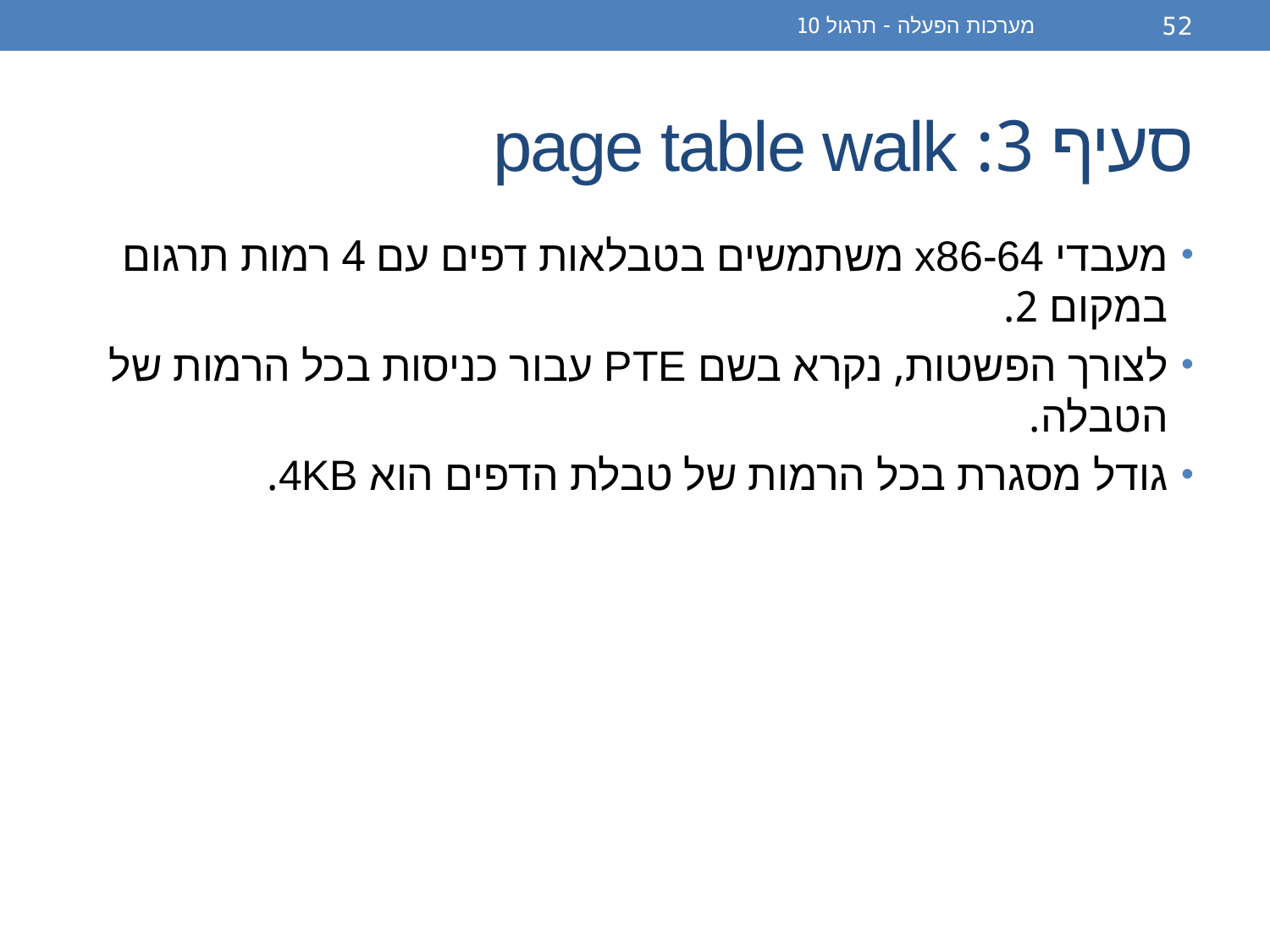

מערכות הפעלה - תרגול 10
52
# סעיף 3: page table walk
מעבדי x86-64 משתמשים בטבלאות דפים עם 4 רמות תרגום במקום 2.
לצורך הפשטות, נקרא בשם PTE עבור כניסות בכל הרמות של הטבלה.
גודל מסגרת בכל הרמות של טבלת הדפים הוא 4KB.